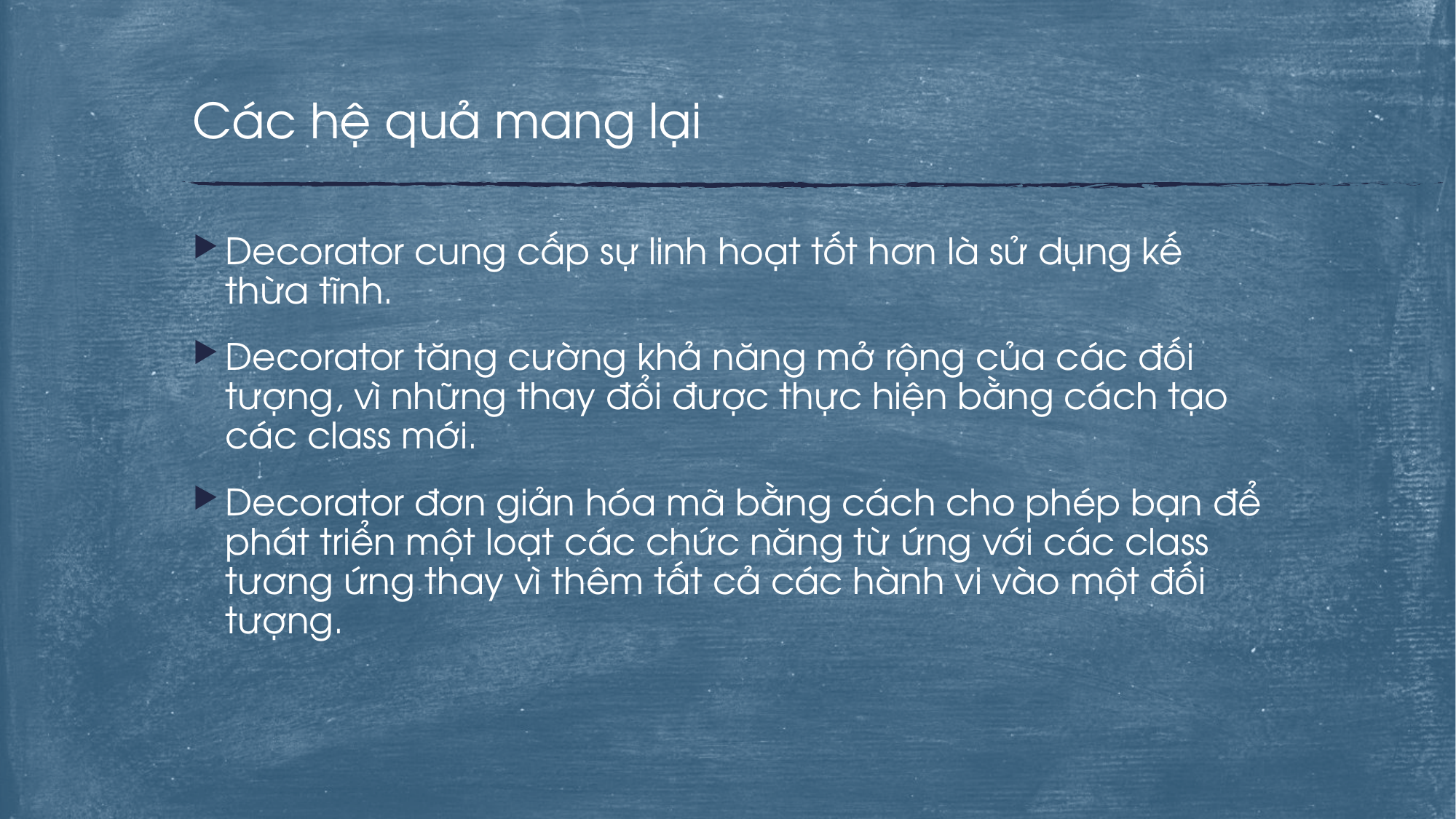

# Các hệ quả mang lại
Decorator cung cấp sự linh hoạt tốt hơn là sử dụng kế thừa tĩnh.
Decorator tăng cường khả năng mở rộng của các đối tượng, vì những thay đổi được thực hiện bằng cách tạo các class mới.
Decorator đơn giản hóa mã bằng cách cho phép bạn để phát triển một loạt các chức năng từ ứng với các class tương ứng thay vì thêm tất cả các hành vi vào một đối tượng.